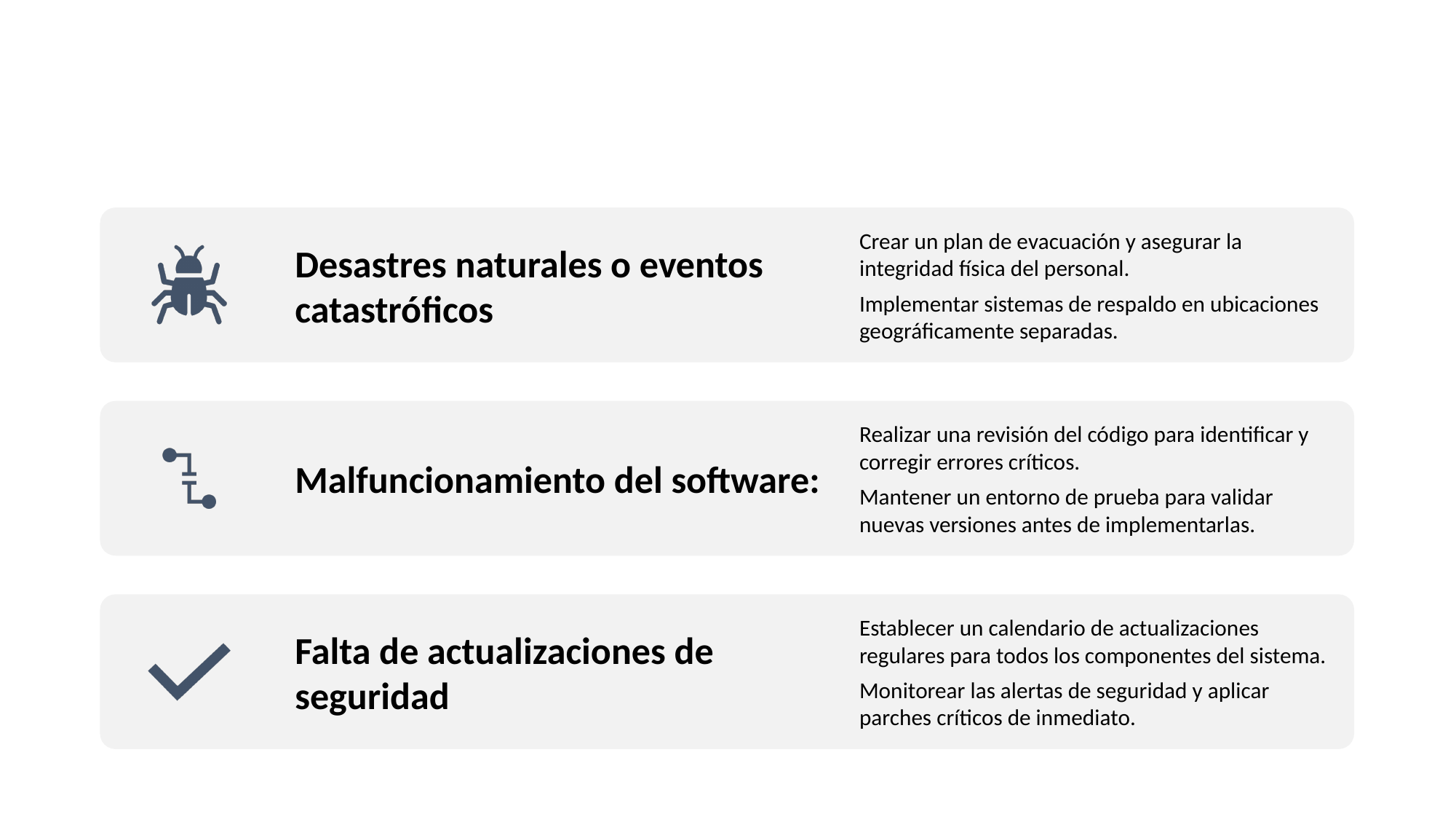

#
Desastres naturales o eventos catastróficos
Crear un plan de evacuación y asegurar la integridad física del personal.
Implementar sistemas de respaldo en ubicaciones geográficamente separadas.
Malfuncionamiento del software:
Realizar una revisión del código para identificar y corregir errores críticos.
Mantener un entorno de prueba para validar nuevas versiones antes de implementarlas.
Falta de actualizaciones de seguridad
Establecer un calendario de actualizaciones regulares para todos los componentes del sistema.
Monitorear las alertas de seguridad y aplicar parches críticos de inmediato.